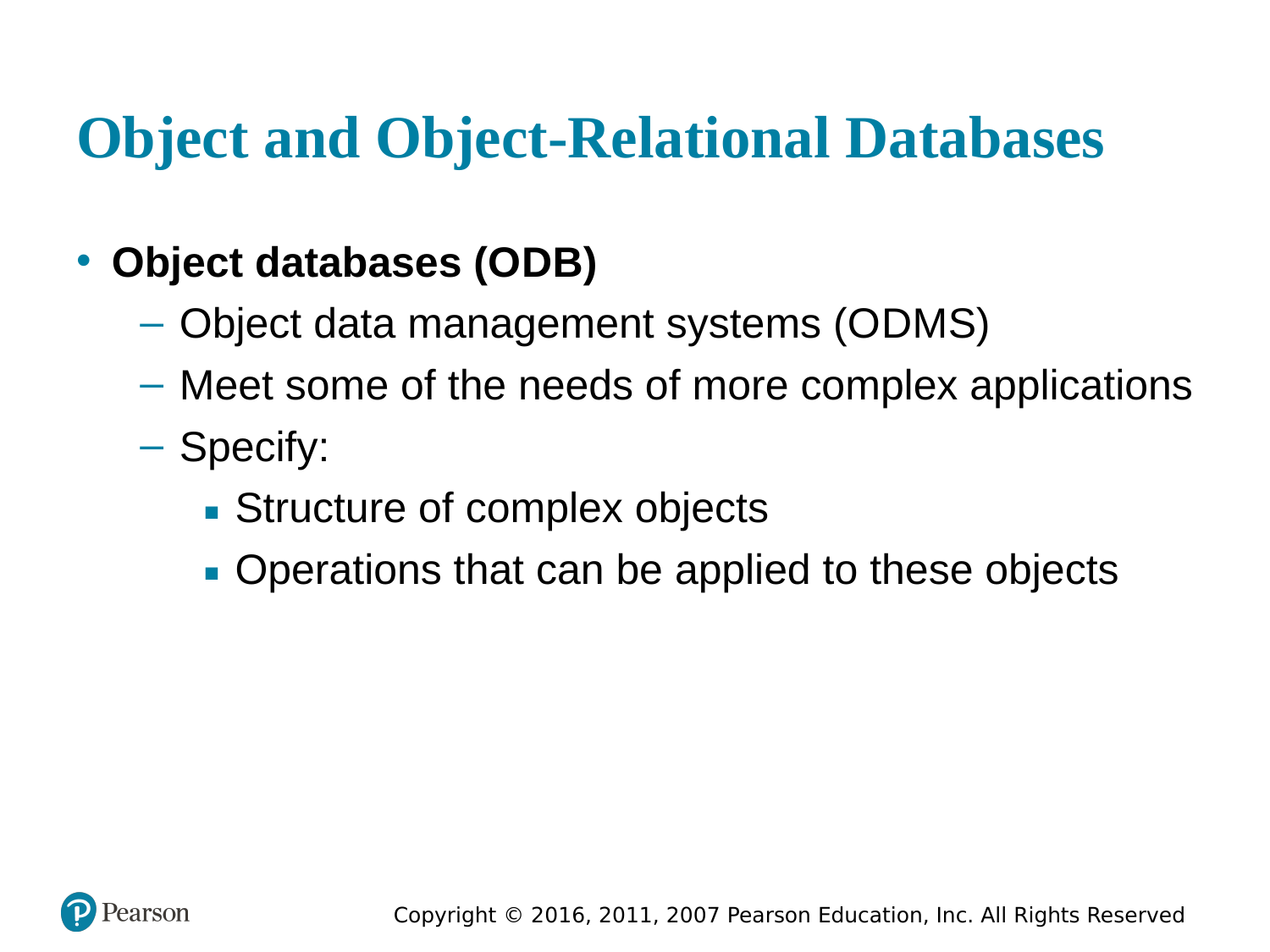

# Object and Object-Relational Databases
Object databases (O D B)
Object data management systems (O D M S)
Meet some of the needs of more complex applications
Specify:
Structure of complex objects
Operations that can be applied to these objects